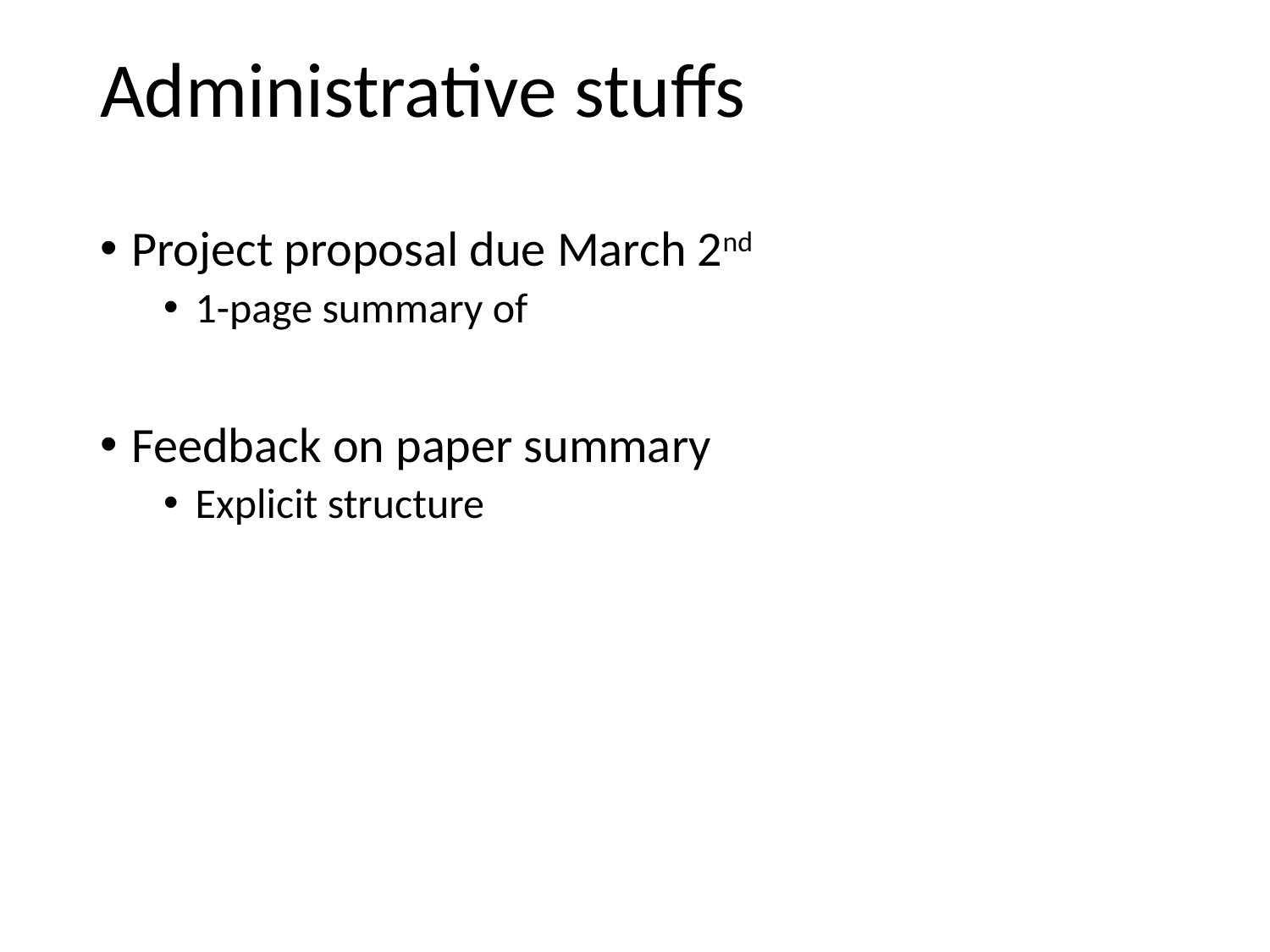

# Administrative stuffs
Project proposal due March 2nd
1-page summary of

Feedback on paper summary
Explicit structure